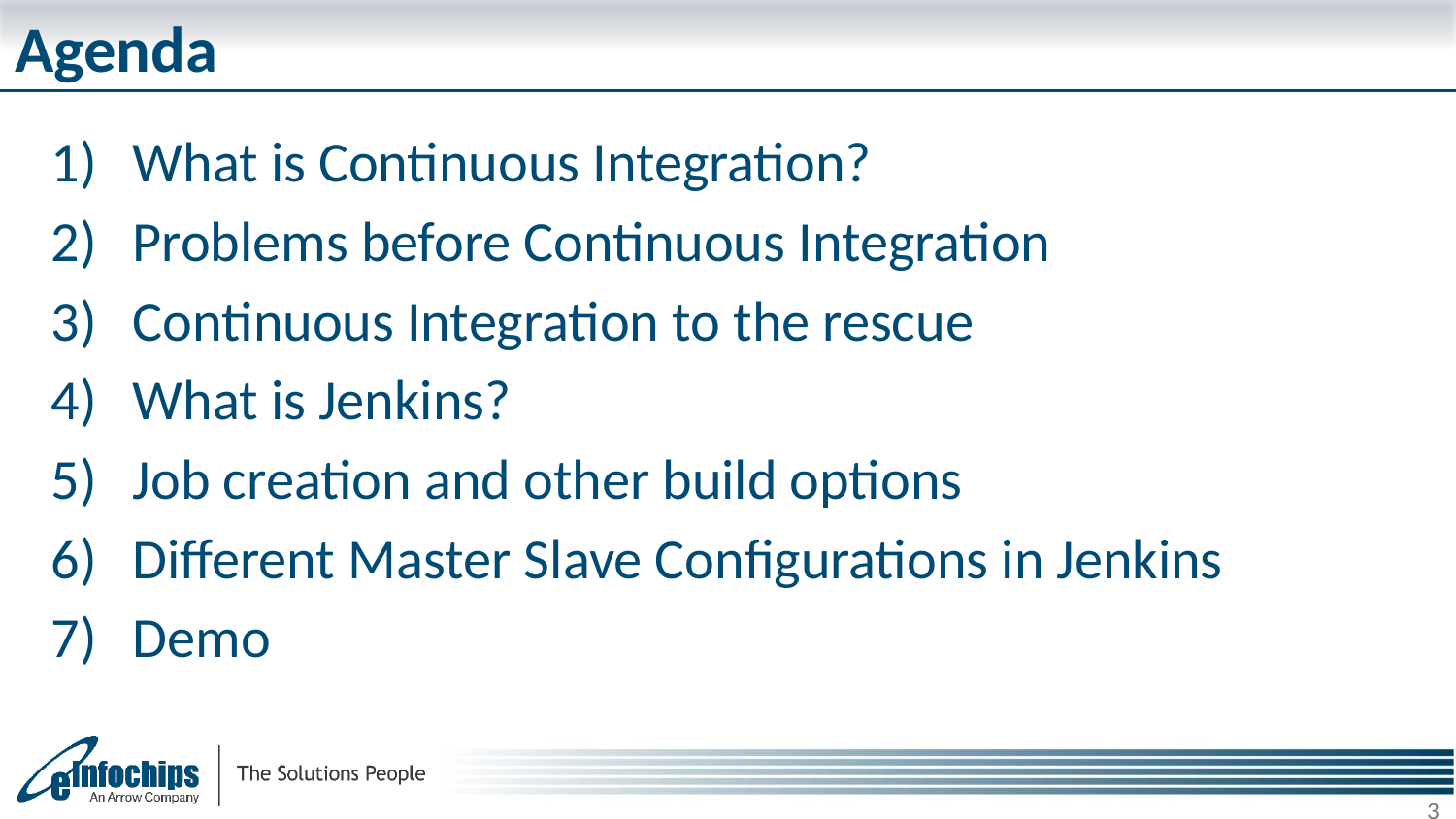

# Agenda
What is Continuous Integration?
Problems before Continuous Integration
Continuous Integration to the rescue
What is Jenkins?
Job creation and other build options
Different Master Slave Configurations in Jenkins
Demo

3